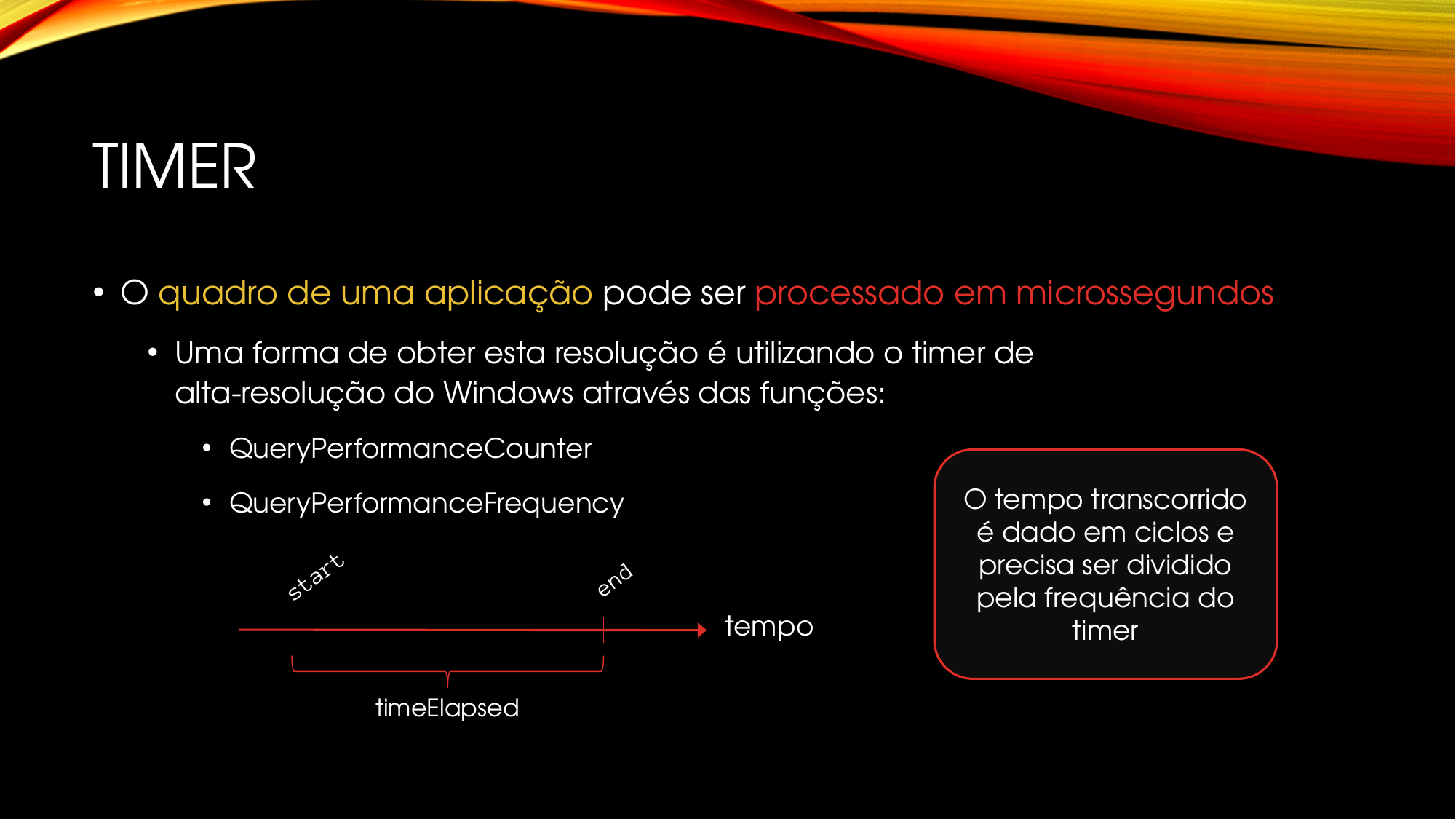

# Timer
O quadro de uma aplicação pode ser processado em microssegundos
Uma forma de obter esta resolução é utilizando o timer de
alta-resolução do Windows através das funções:
QueryPerformanceCounter
QueryPerformanceFrequency
O tempo transcorrido é dado em ciclos e precisa ser dividido pela frequência do timer

start
end
tempo
timeElapsed